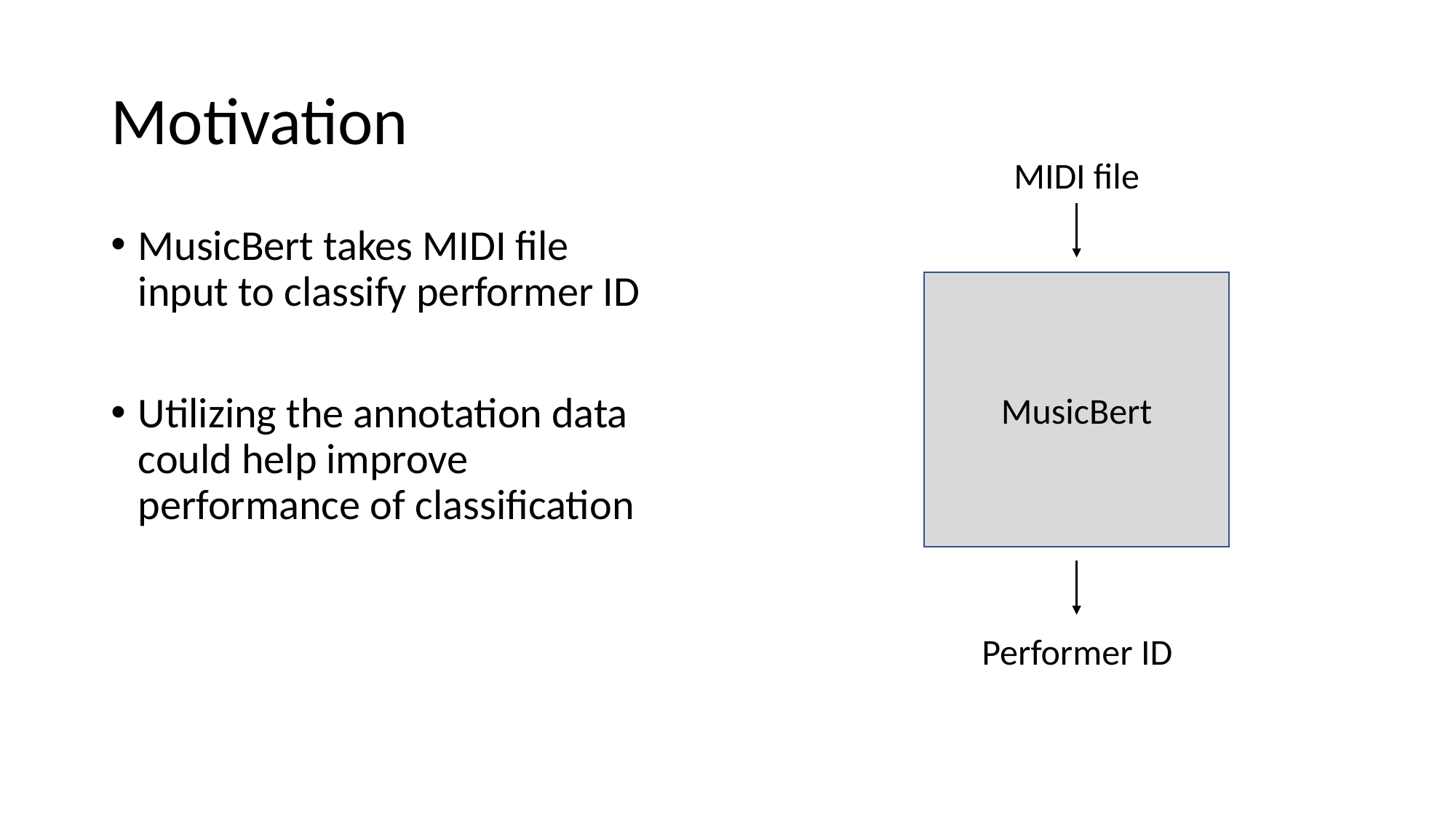

# Motivation
MIDI file
MusicBert takes MIDI file input to classify performer ID

Utilizing the annotation data could help improve performance of classification
MusicBert
Performer ID